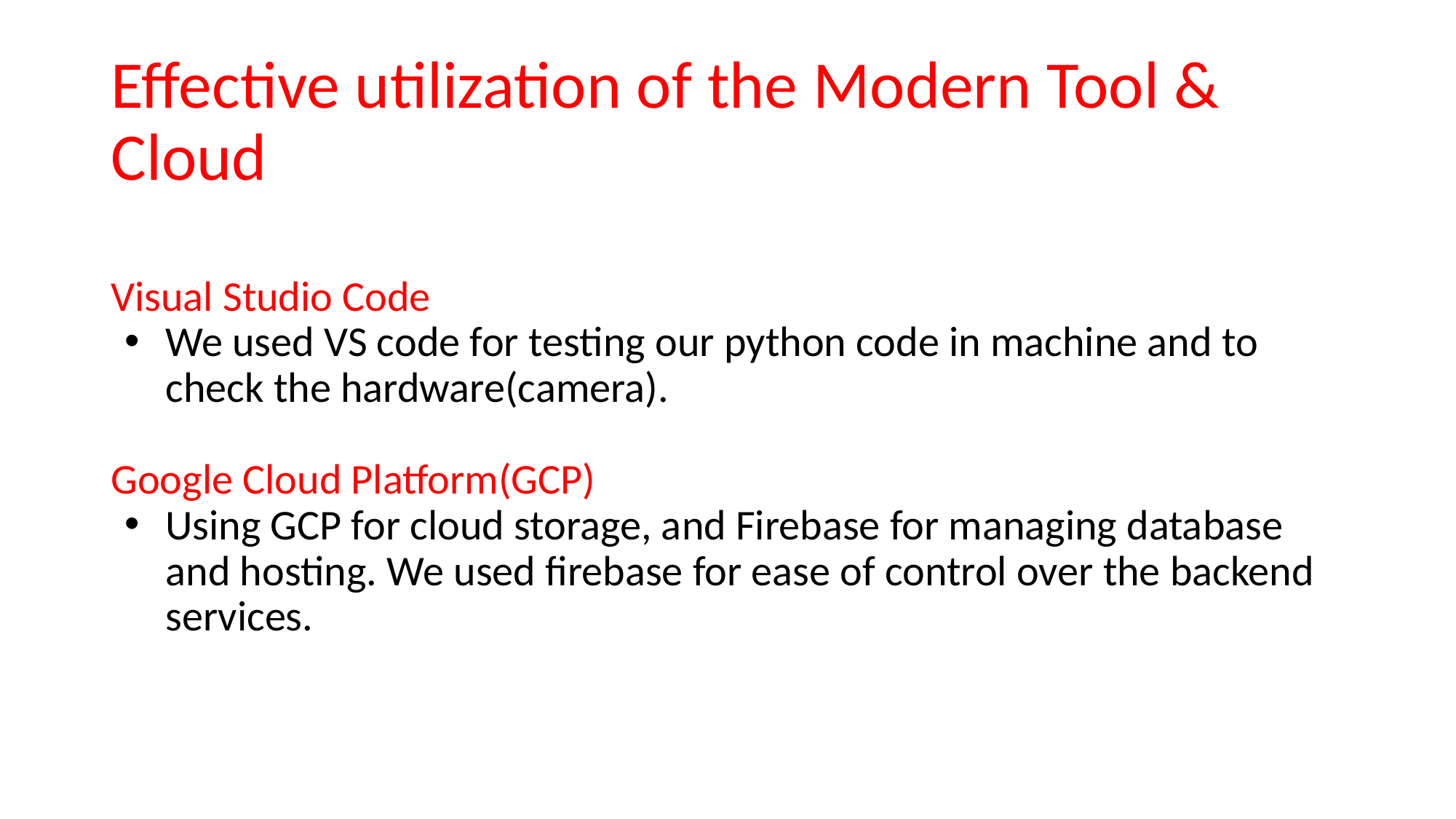

# Effective utilization of the Modern Tool & Cloud

Visual Studio Code
We used VS code for testing our python code in machine and to check the hardware(camera).

Google Cloud Platform(GCP)
Using GCP for cloud storage, and Firebase for managing database and hosting. We used firebase for ease of control over the backend services.